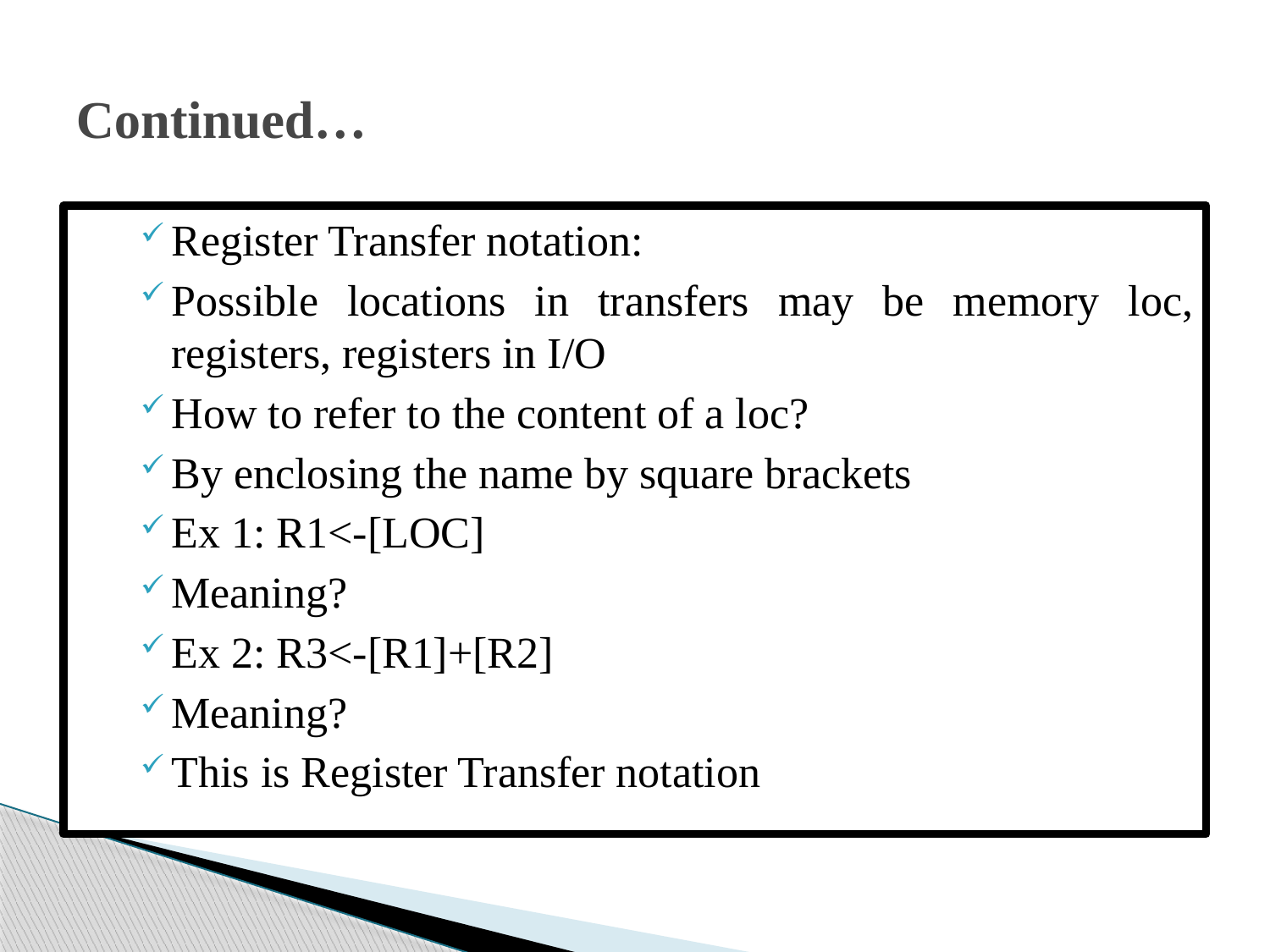

# Continued…
Register Transfer notation:
Possible locations in transfers may be memory loc, registers, registers in I/O
How to refer to the content of a loc?
By enclosing the name by square brackets
Ex 1: R1<-[LOC]
Meaning?
Ex 2: R3<-[R1]+[R2]
Meaning?
This is Register Transfer notation